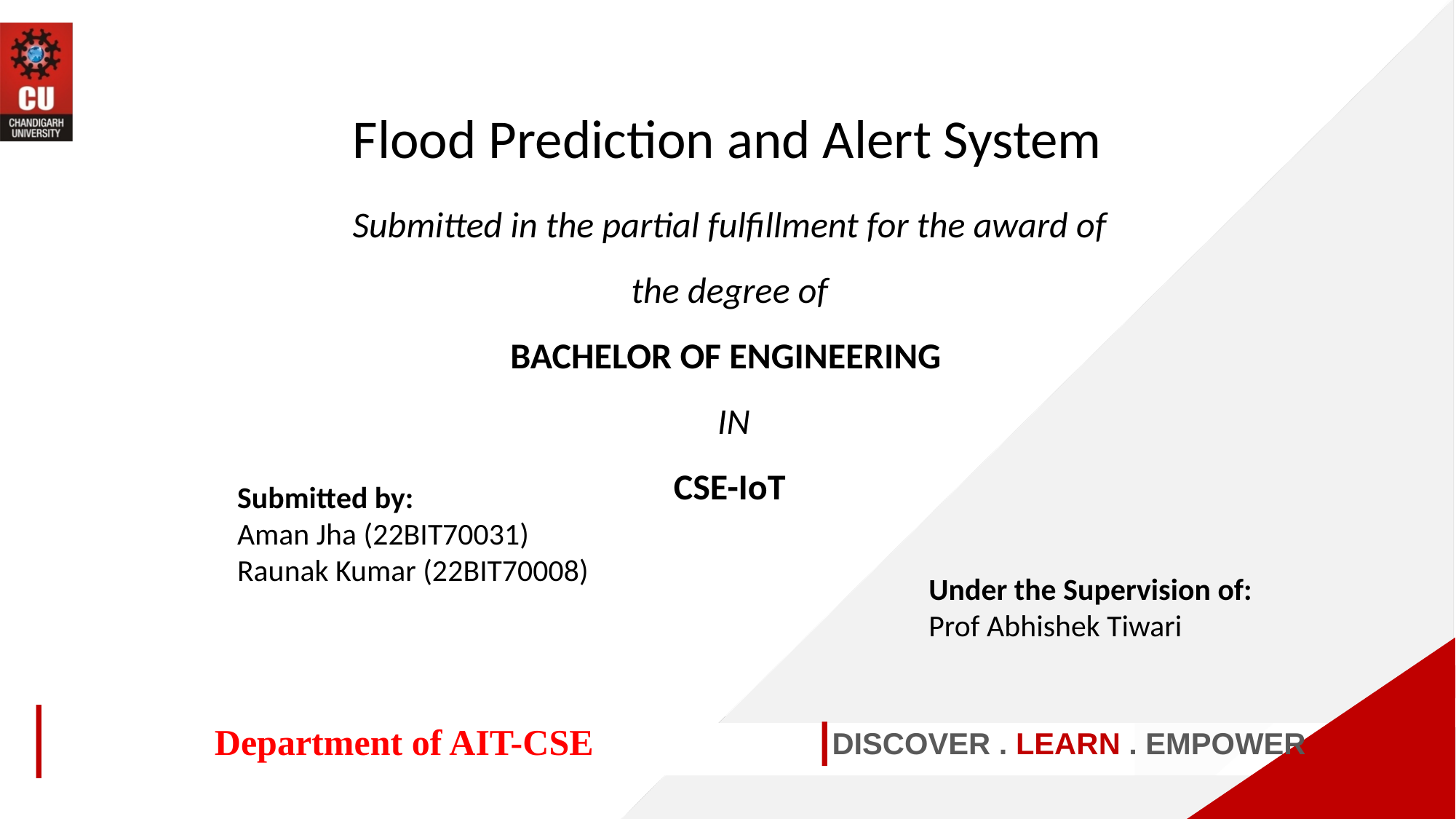

Flood Prediction and Alert System
Submitted in the partial fulfillment for the award of the degree of
BACHELOR OF ENGINEERING
 IN
CSE-IoT
Submitted by:
Aman Jha (22BIT70031)
Raunak Kumar (22BIT70008)

Under the Supervision of:
Prof Abhishek Tiwari

Department of AIT-CSE
DISCOVER . LEARN . EMPOWER

1